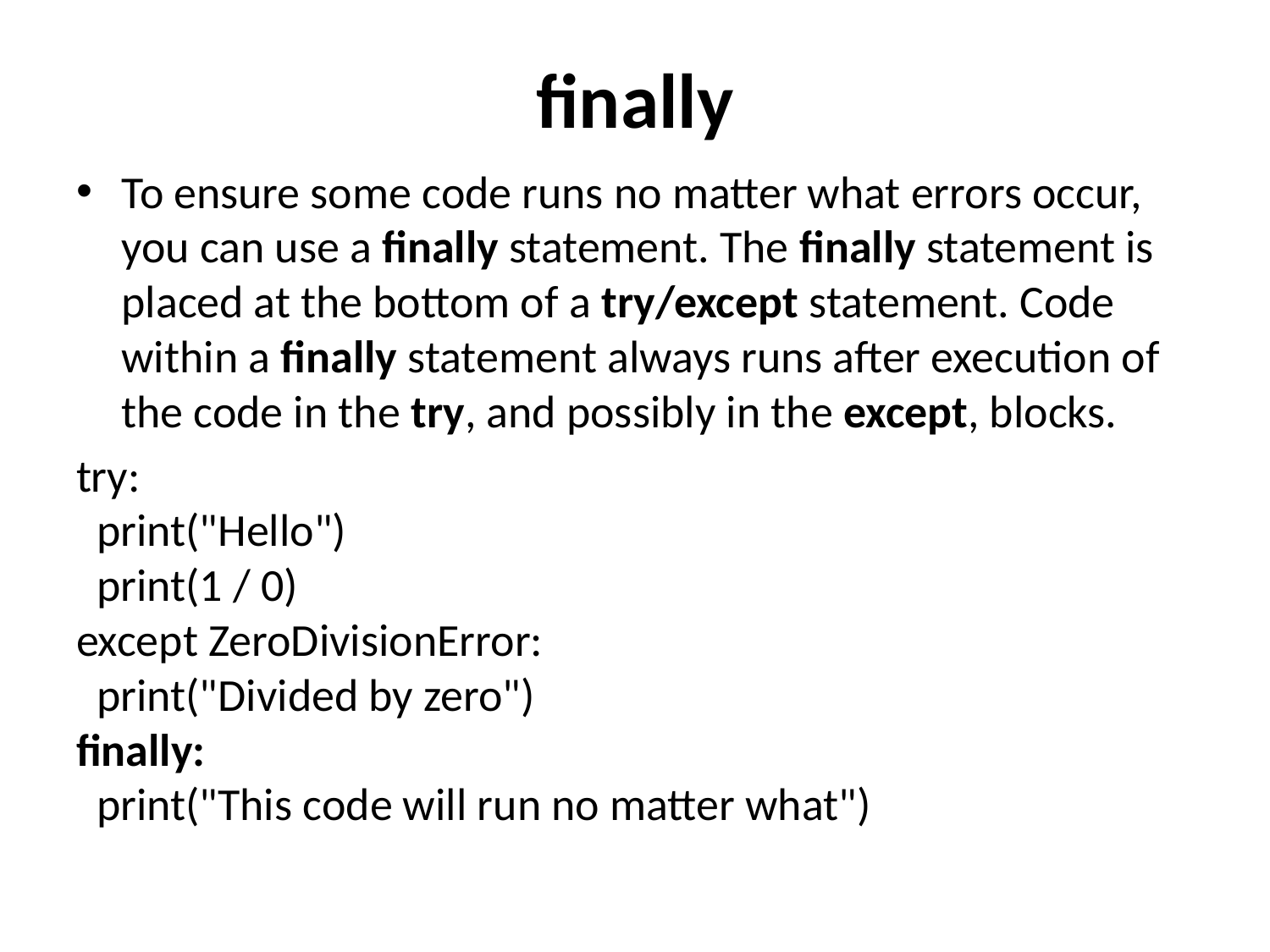

# finally
To ensure some code runs no matter what errors occur, you can use a finally statement. The finally statement is placed at the bottom of a try/except statement. Code within a finally statement always runs after execution of the code in the try, and possibly in the except, blocks.
try:
  print("Hello")
  print(1 / 0)
except ZeroDivisionError:
  print("Divided by zero")
finally:
  print("This code will run no matter what")